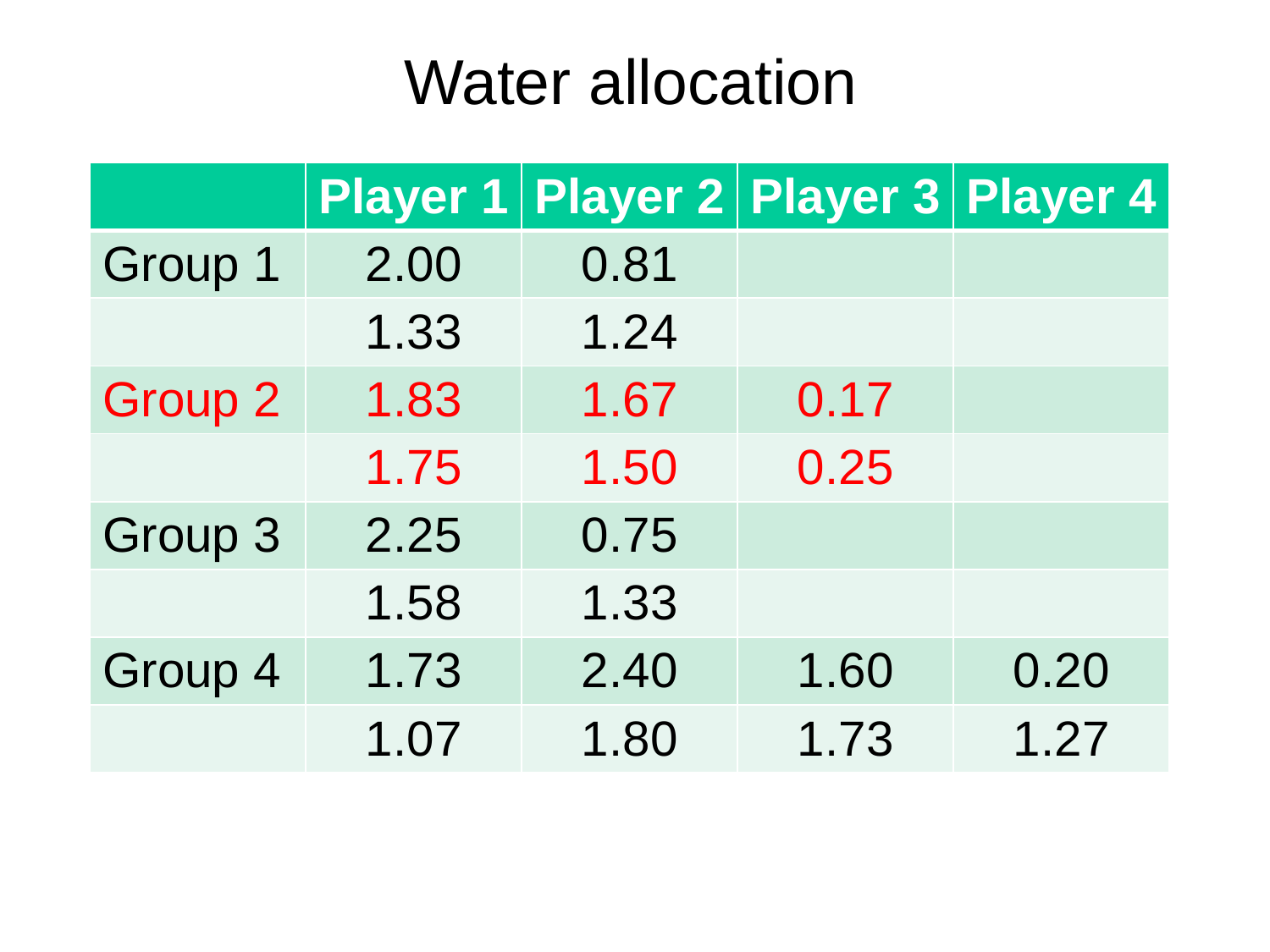

# Water allocation
|  | Player 1 | Player 2 | Player 3 | Player 4 |
| --- | --- | --- | --- | --- |
| Group 1 | 2.00 | 0.81 |  |  |
|  | 1.33 | 1.24 |  |  |
| Group 2 | 1.83 | 1.67 | 0.17 |  |
|  | 1.75 | 1.50 | 0.25 |  |
| Group 3 | 2.25 | 0.75 |  |  |
|  | 1.58 | 1.33 |  |  |
| Group 4 | 1.73 | 2.40 | 1.60 | 0.20 |
|  | 1.07 | 1.80 | 1.73 | 1.27 |